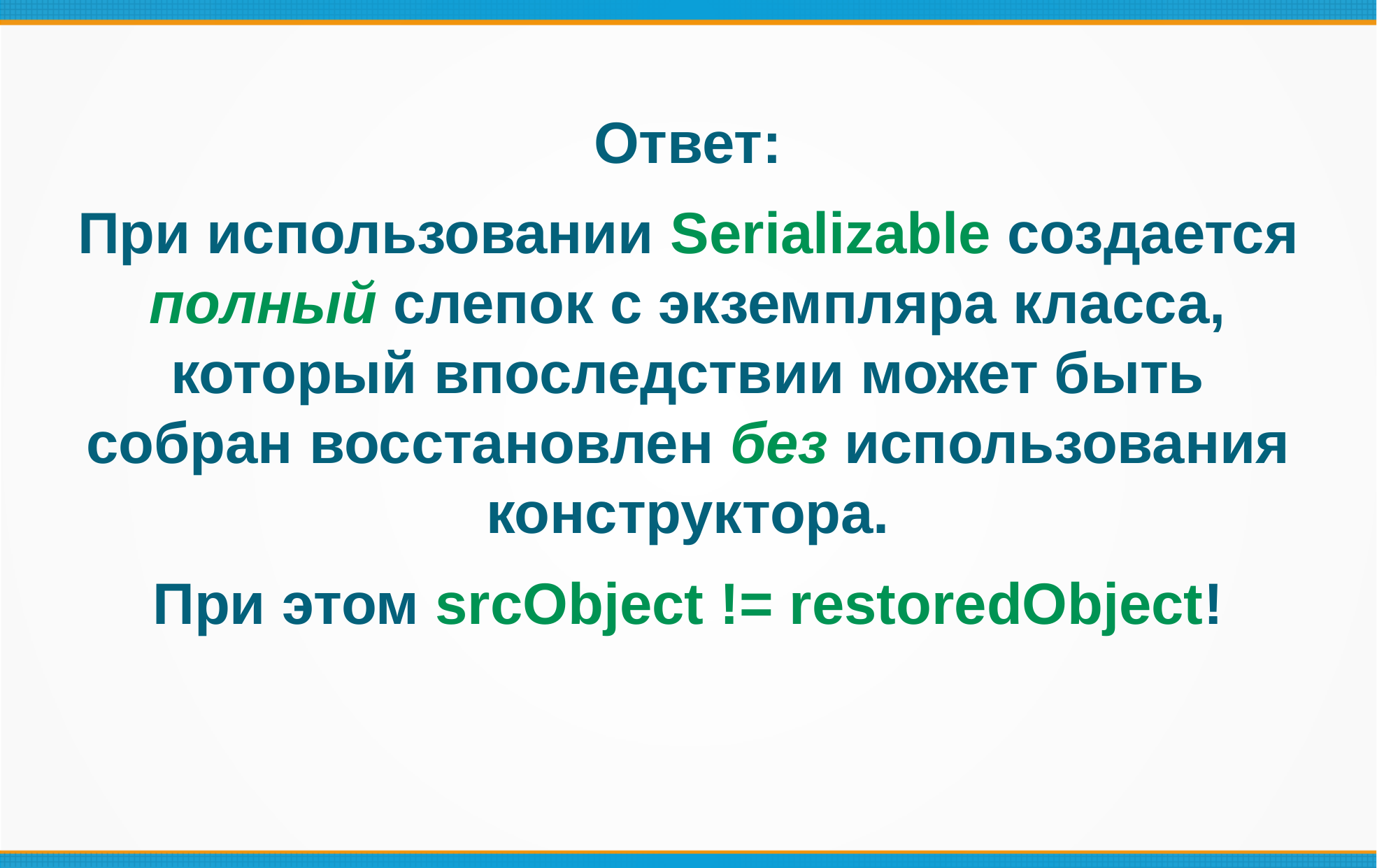

Ответ:
При использовании Serializable создается полный слепок с экземпляра класса, который впоследствии может быть собран восстановлен без использования конструктора.
При этом srcObject != restoredObject!